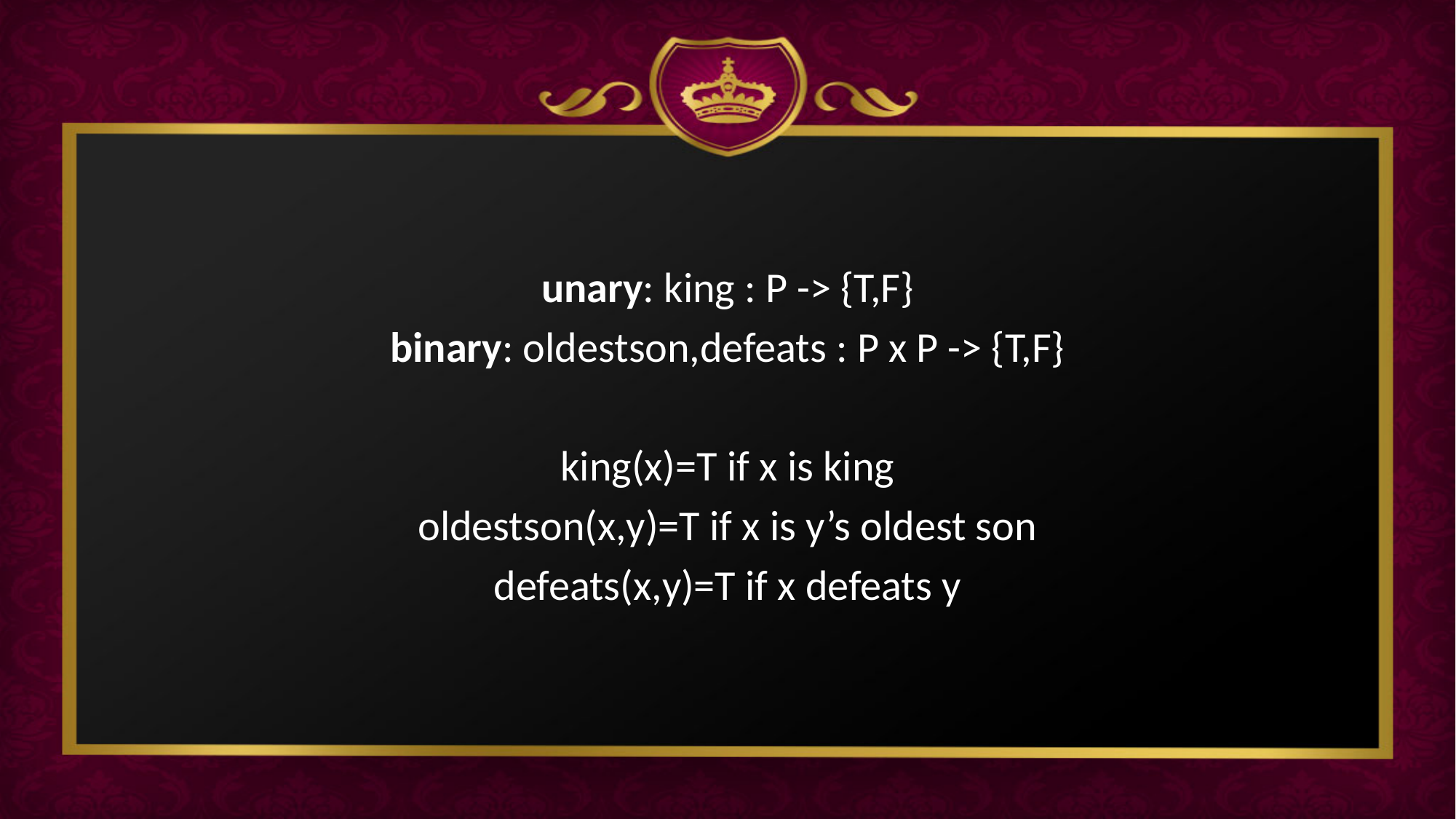

unary: king : P -> {T,F}
binary: oldestson,defeats : P x P -> {T,F}

king(x)=T if x is king
oldestson(x,y)=T if x is y’s oldest son
defeats(x,y)=T if x defeats y